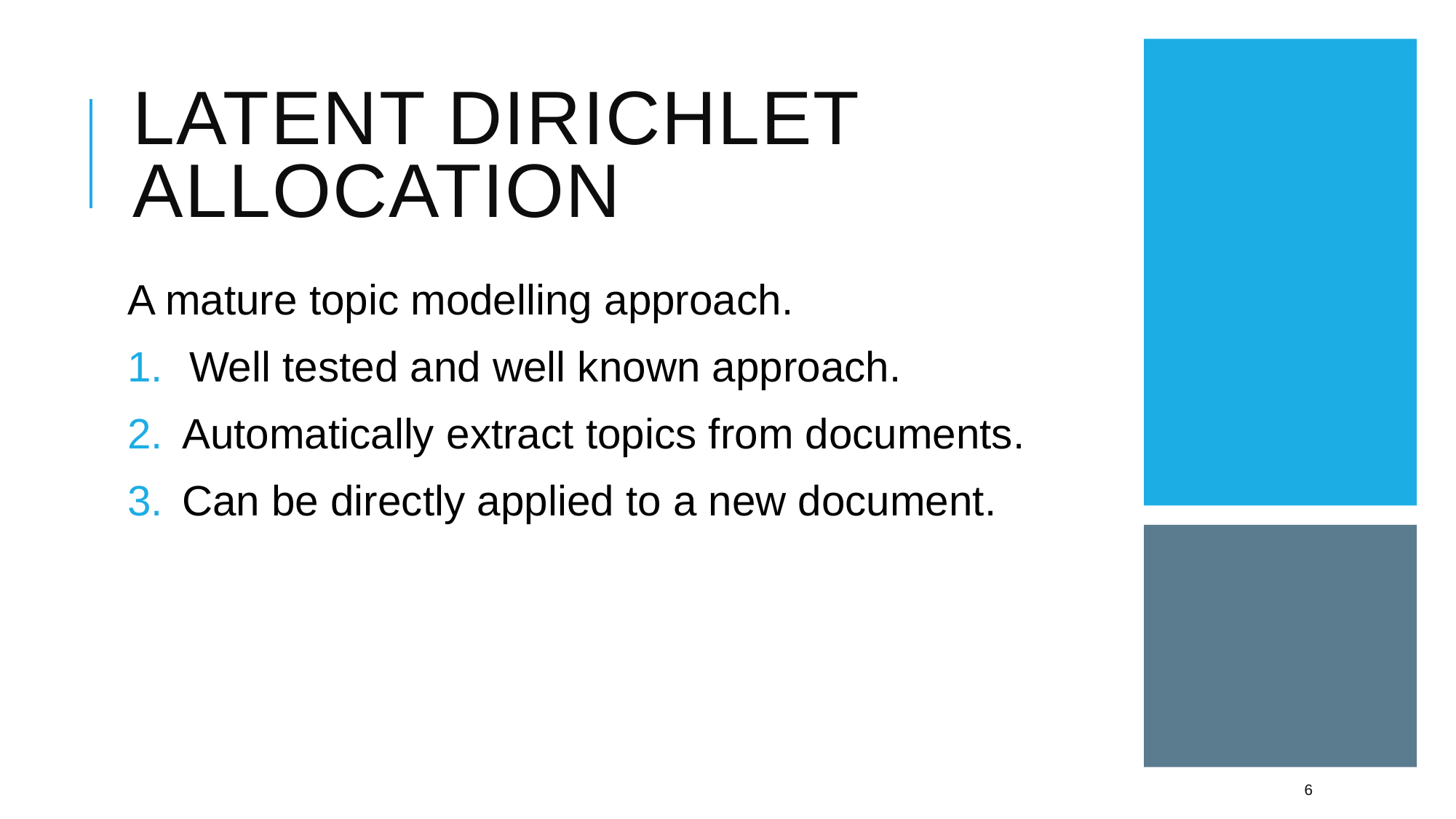

# Latent Dirichlet allocation
A mature topic modelling approach.
Well tested and well known approach.
Automatically extract topics from documents.
Can be directly applied to a new document.

6